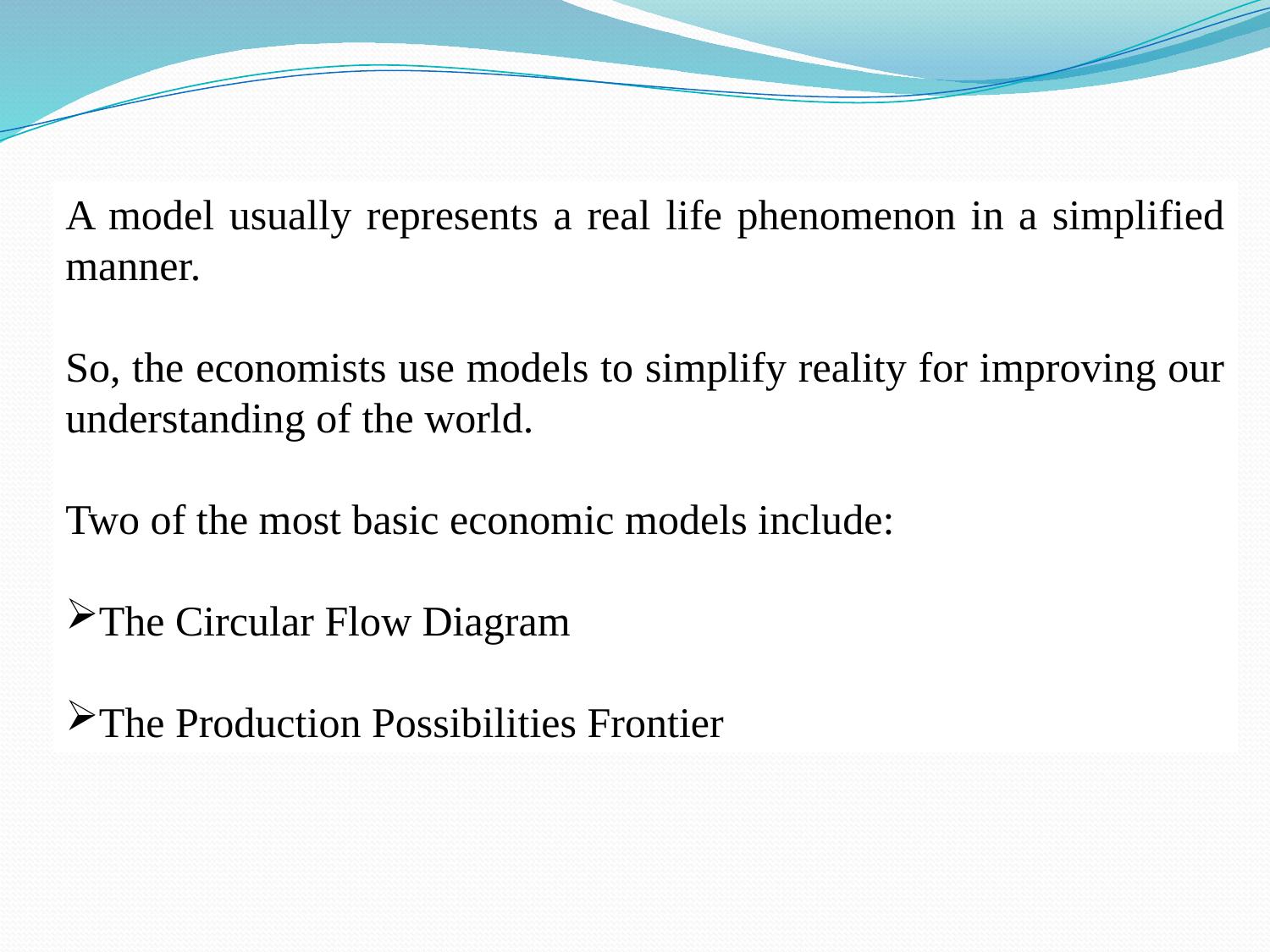

A model usually represents a real life phenomenon in a simplified manner.

So, the economists use models to simplify reality for improving our understanding of the world.

Two of the most basic economic models include:

The Circular Flow Diagram

The Production Possibilities Frontier